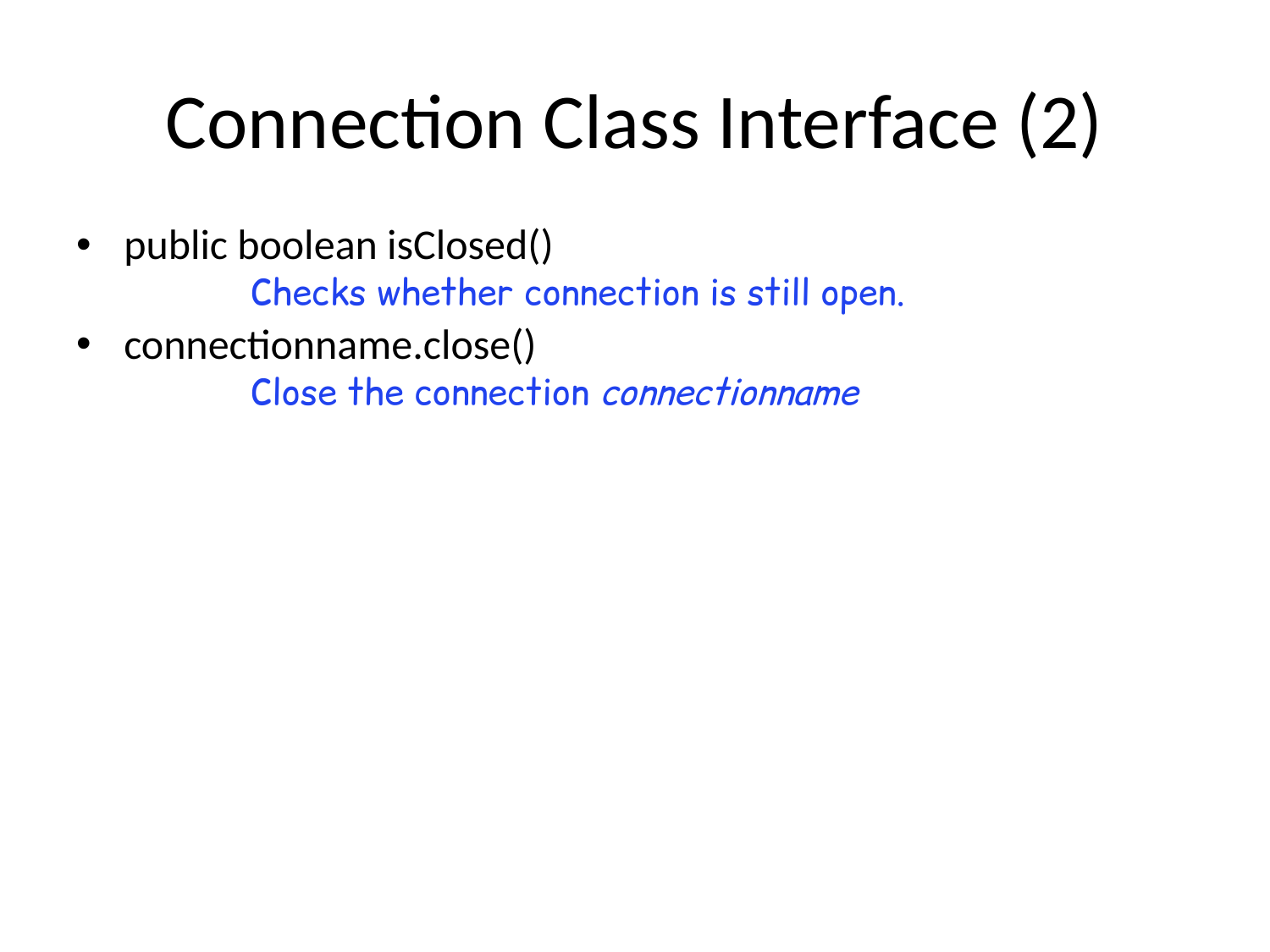

# Connection Class Interface (2)
public boolean isClosed()
	Checks whether connection is still open.
connectionname.close()
	Close the connection connectionname